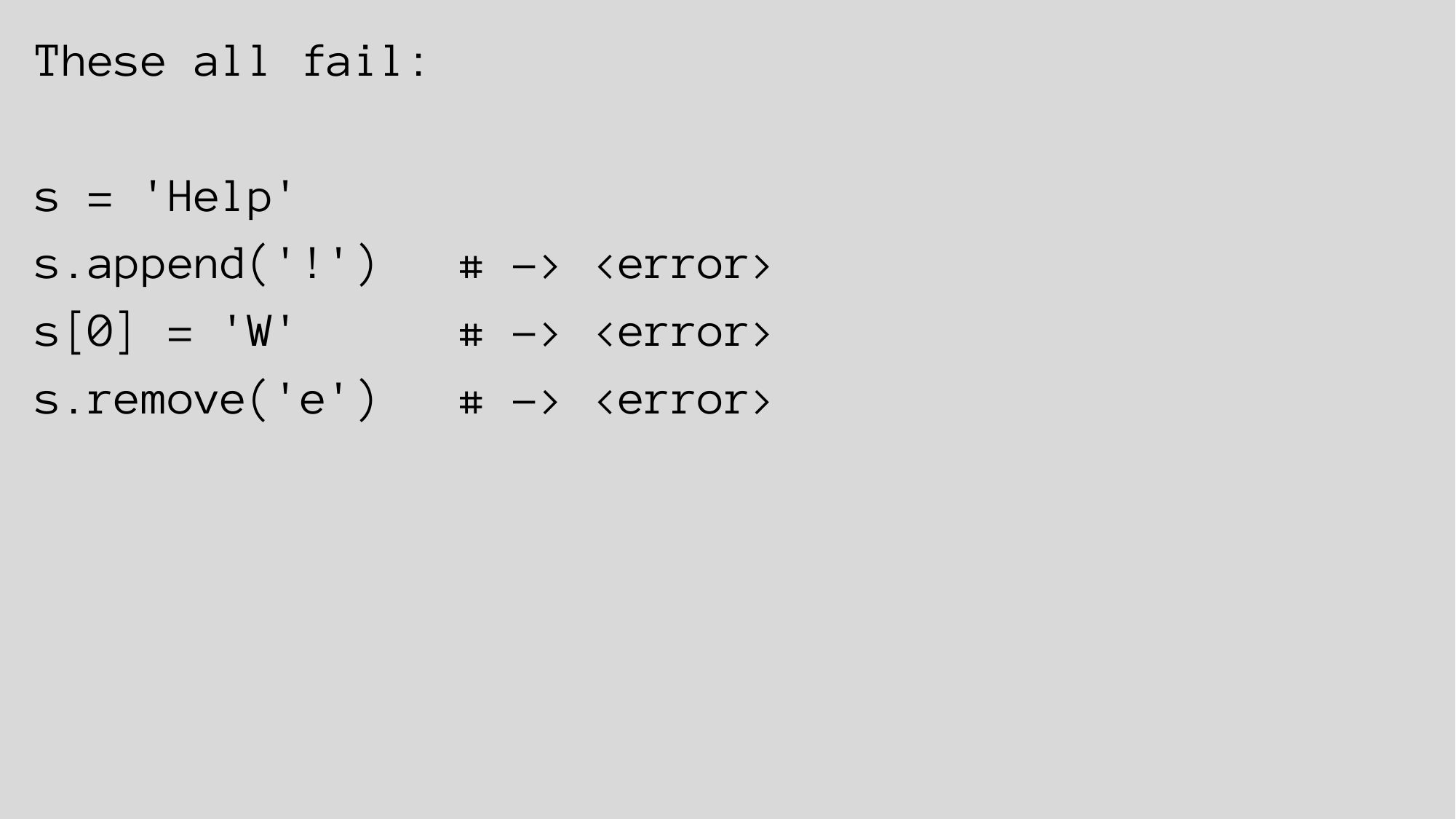

These all fail:

s = 'Help'
s.append('!')   # -> <error>
s[0] = 'W'      # -> <error>
s.remove('e')   # -> <error>